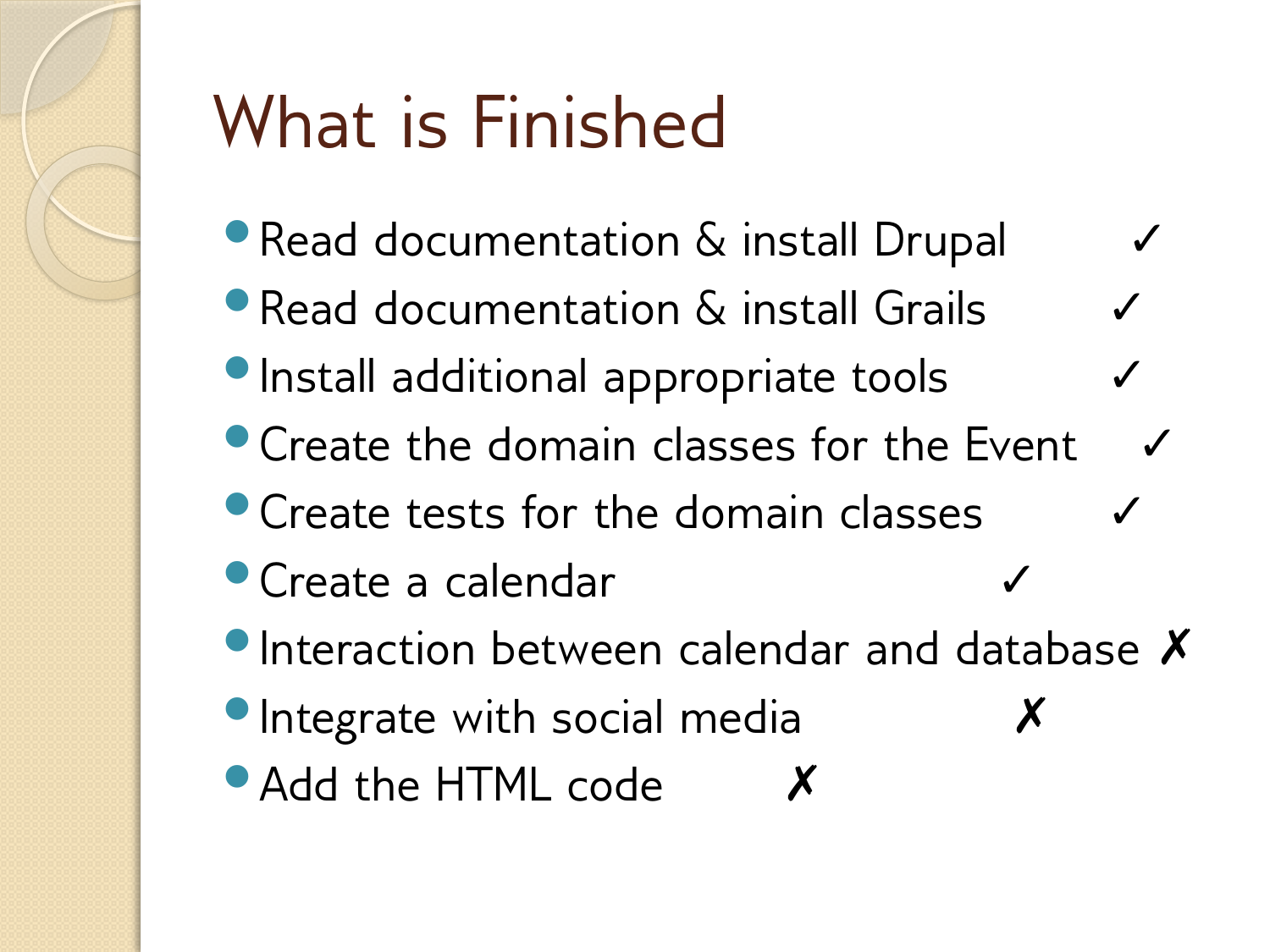

# What is Finished
Read documentation & install Drupal        ✓
Read documentation & install Grails	     ✓
Install additional appropriate tools	     ✓
Create the domain classes for the Event    ✓
Create tests for the domain classes	     ✓
Create a calendar               		     ✓
Interaction between calendar and database ✗
Integrate with social media 		      ✗
Add the HTML code				      ✗